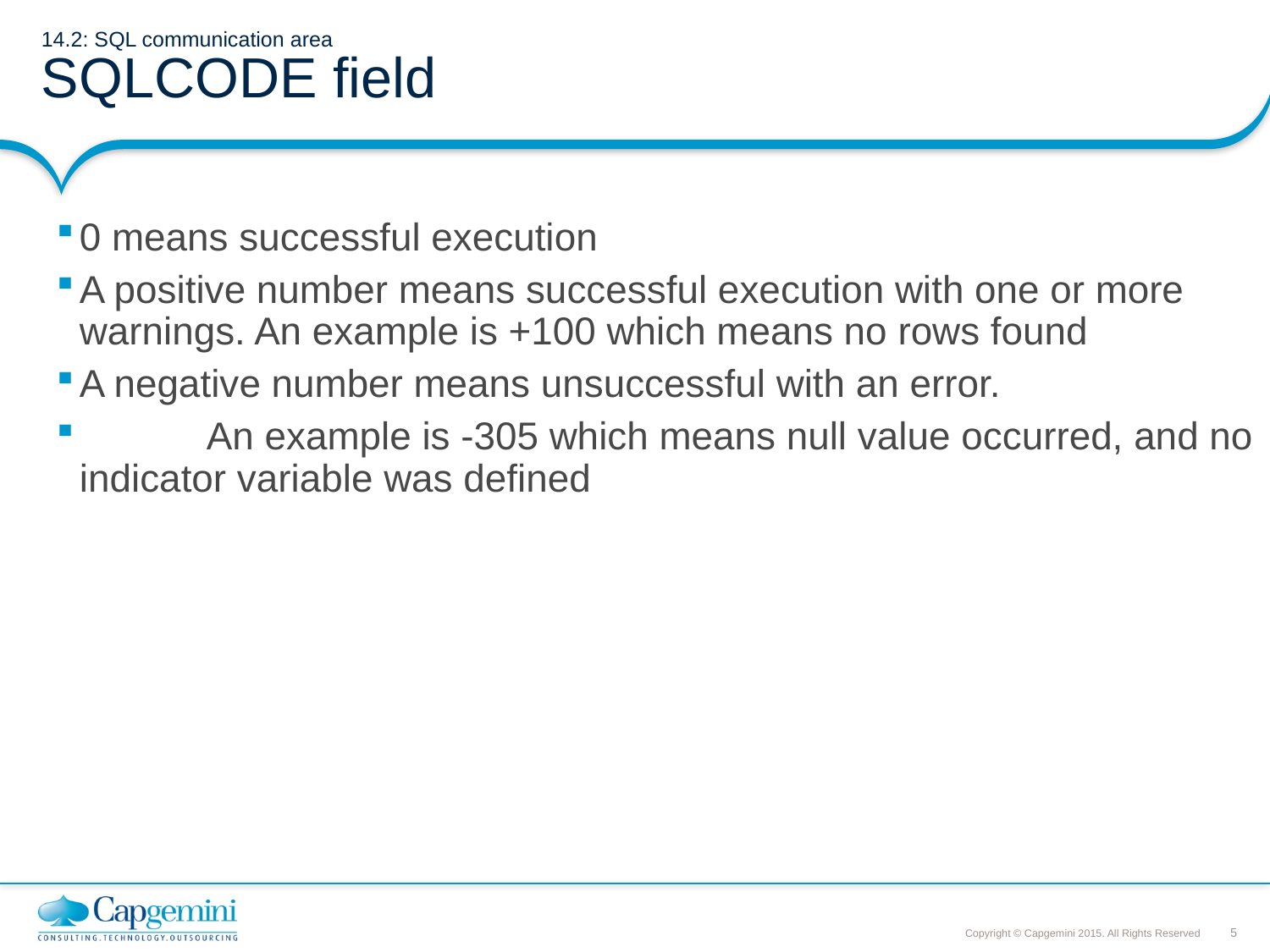

# 14.2: SQL communication area SQLCODE field
0 means successful execution
A positive number means successful execution with one or more warnings. An example is +100 which means no rows found
A negative number means unsuccessful with an error.
	An example is -305 which means null value occurred, and no indicator variable was defined